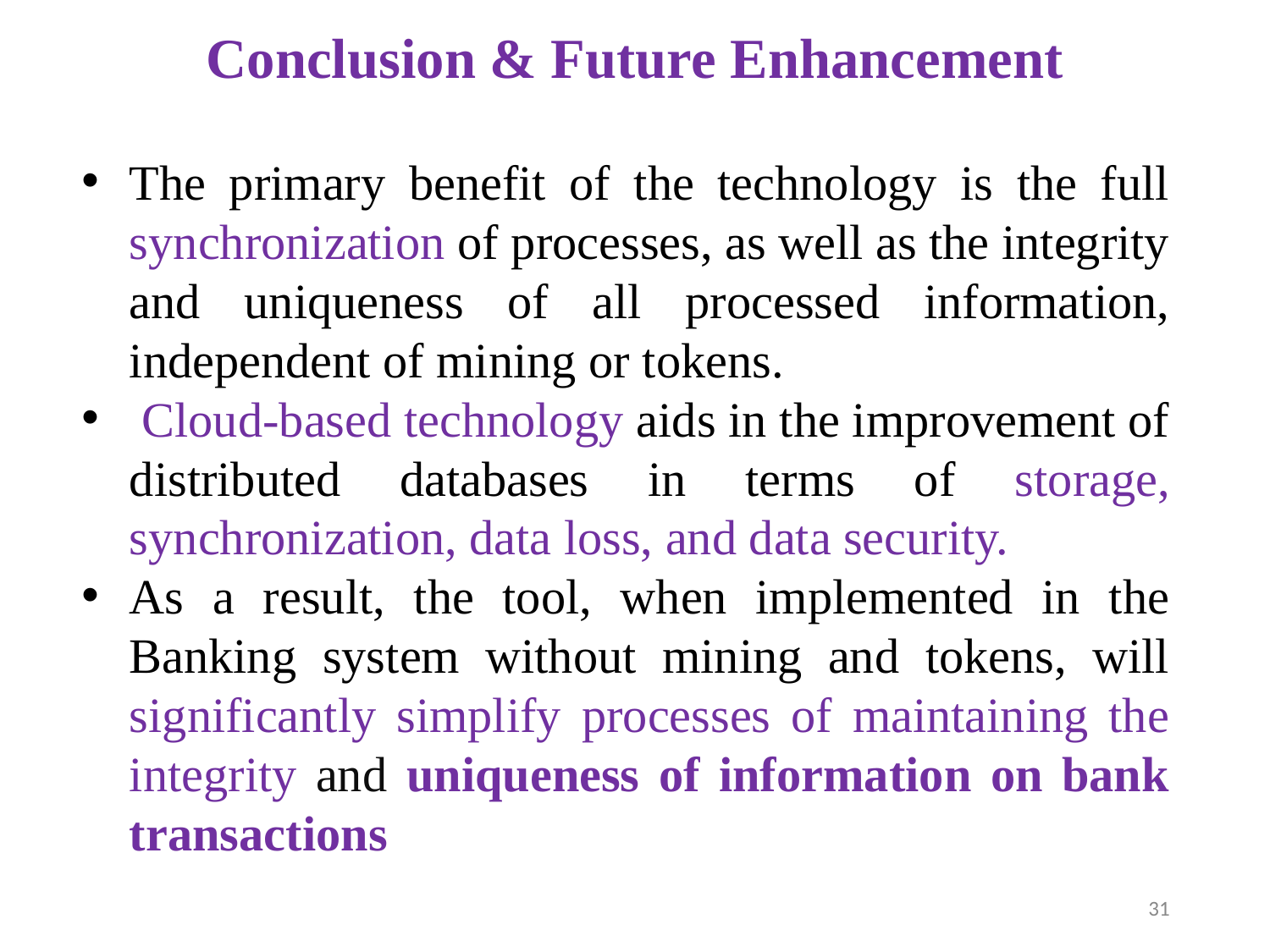

# Conclusion & Future Enhancement
The primary benefit of the technology is the full synchronization of processes, as well as the integrity and uniqueness of all processed information, independent of mining or tokens.
 Cloud-based technology aids in the improvement of distributed databases in terms of storage, synchronization, data loss, and data security.
As a result, the tool, when implemented in the Banking system without mining and tokens, will significantly simplify processes of maintaining the integrity and uniqueness of information on bank transactions
31